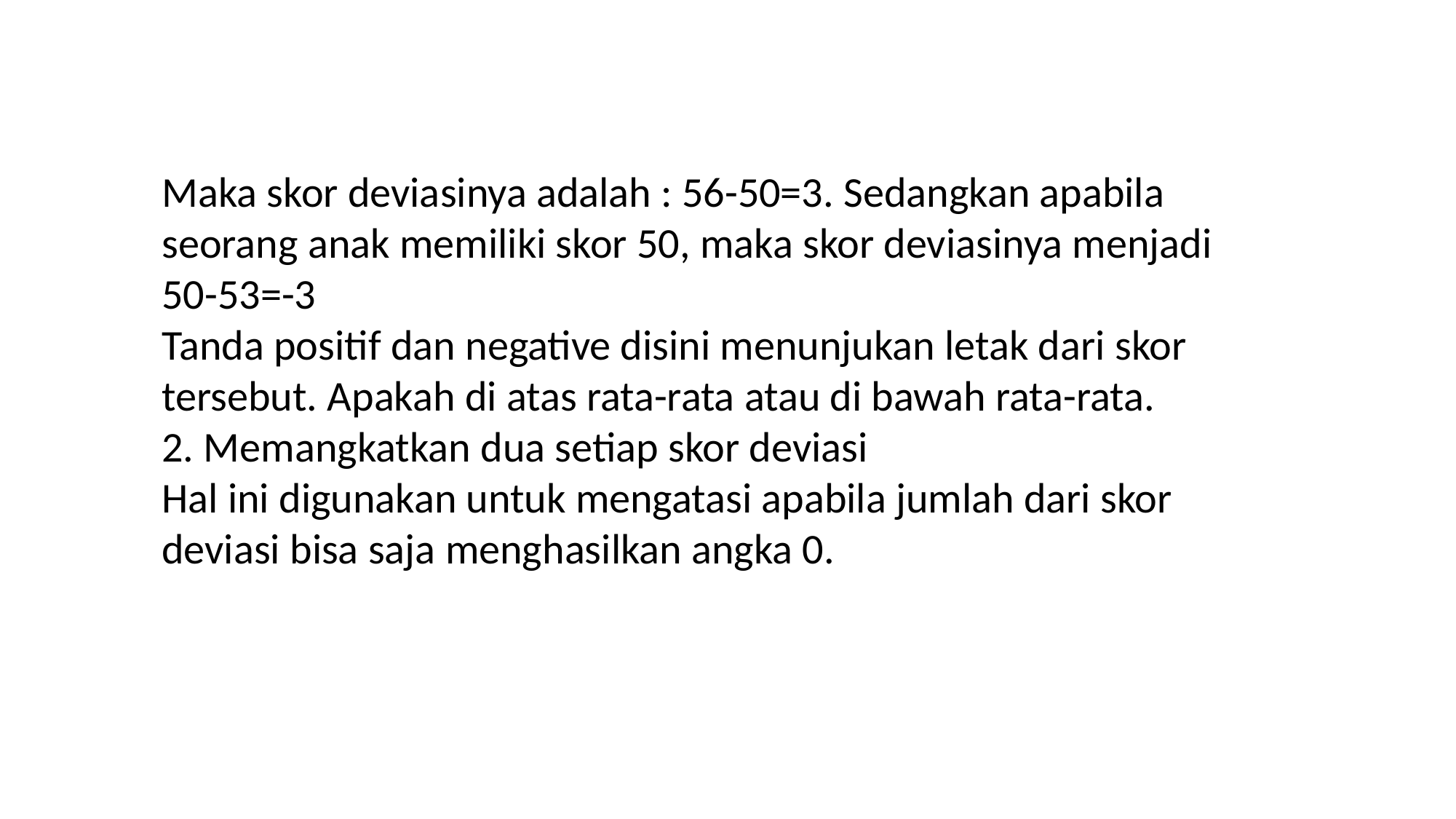

Maka skor deviasinya adalah : 56-50=3. Sedangkan apabila seorang anak memiliki skor 50, maka skor deviasinya menjadi 50-53=-3
Tanda positif dan negative disini menunjukan letak dari skor tersebut. Apakah di atas rata-rata atau di bawah rata-rata.
2. Memangkatkan dua setiap skor deviasi
Hal ini digunakan untuk mengatasi apabila jumlah dari skor deviasi bisa saja menghasilkan angka 0.